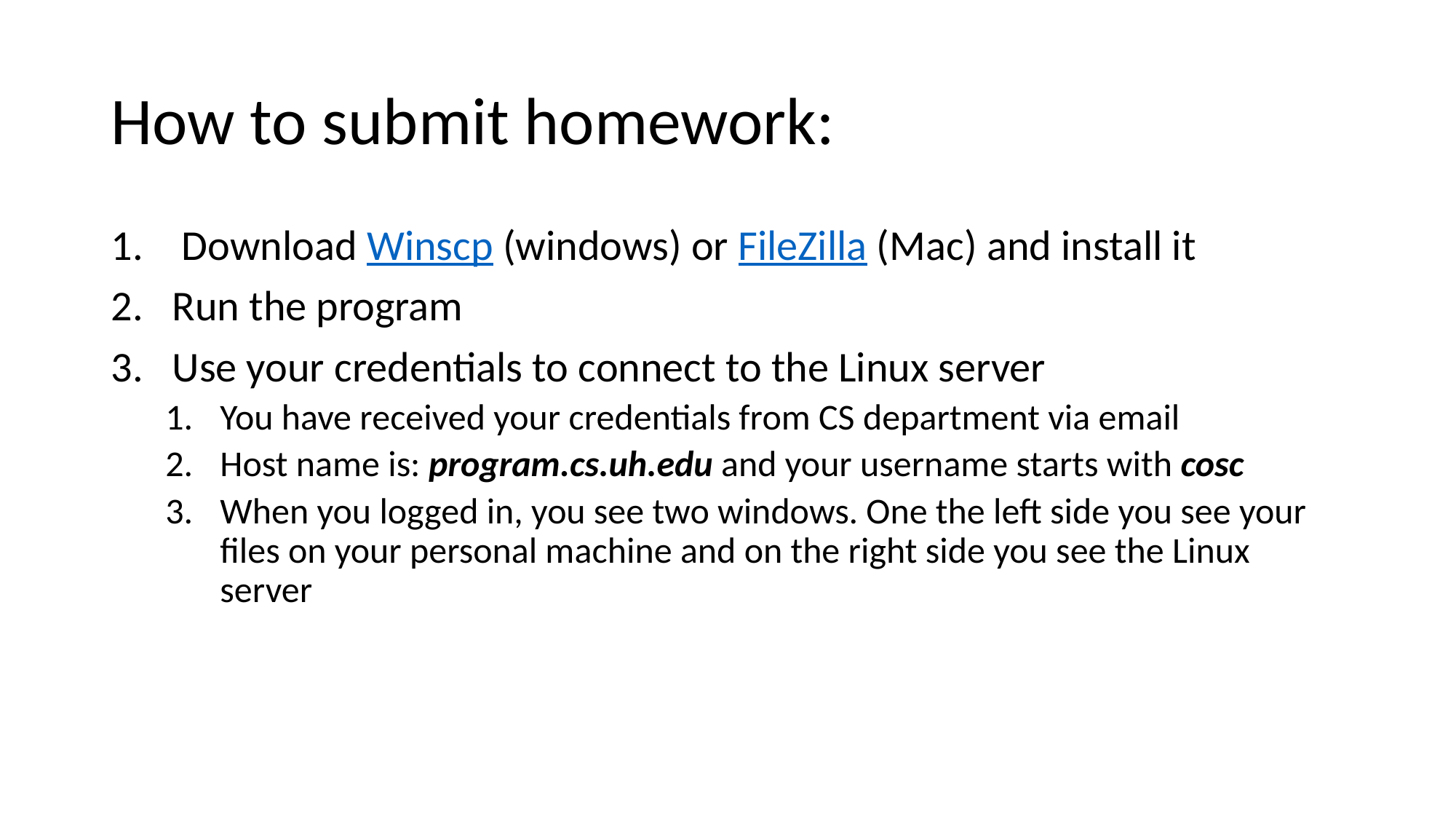

# How to submit homework:
 Download Winscp (windows) or FileZilla (Mac) and install it
Run the program
Use your credentials to connect to the Linux server
You have received your credentials from CS department via email
Host name is: program.cs.uh.edu and your username starts with cosc
When you logged in, you see two windows. One the left side you see your files on your personal machine and on the right side you see the Linux server